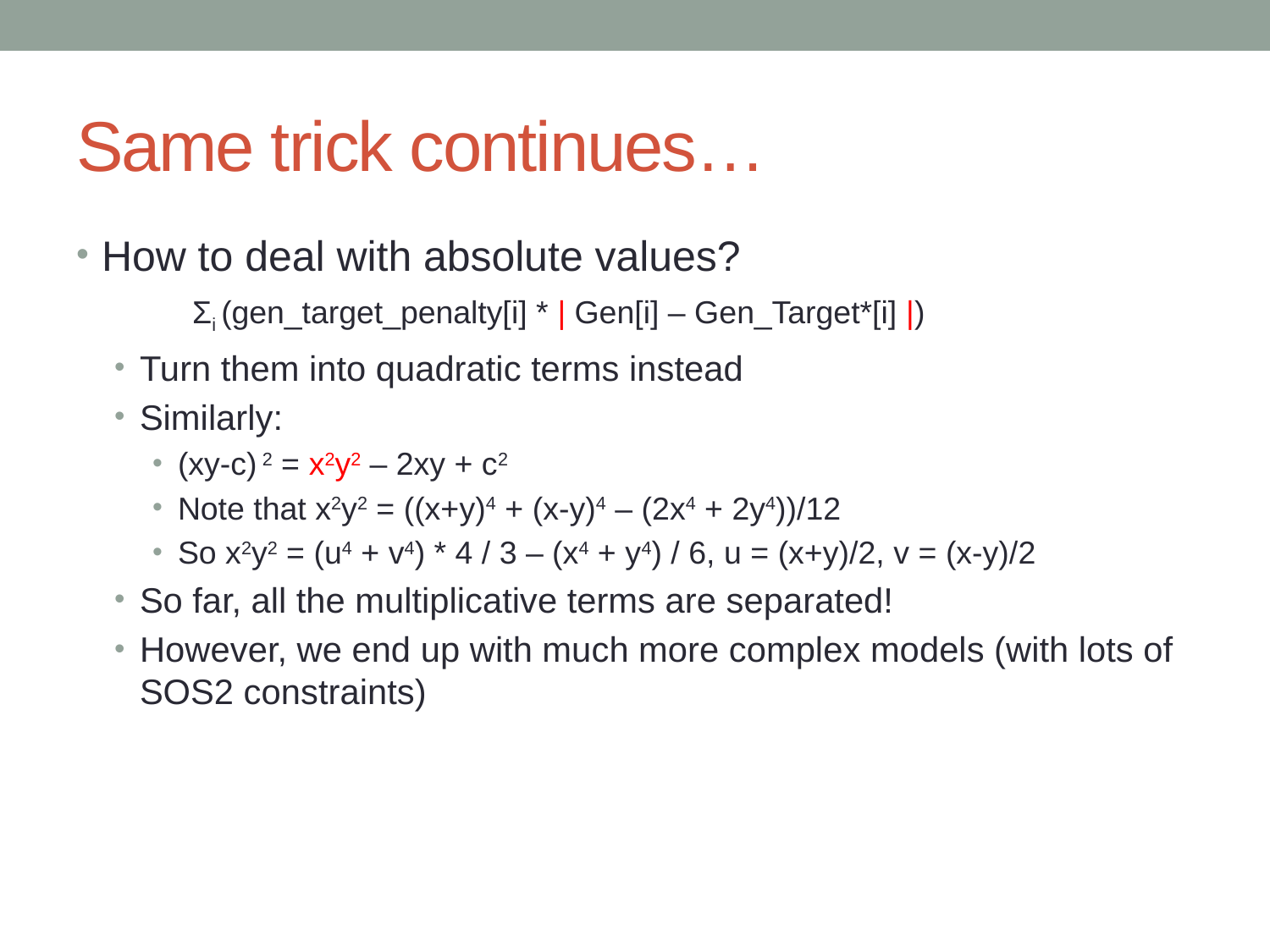

# Same trick continues…
How to deal with absolute values?

Turn them into quadratic terms instead
Similarly:
(xy-c) 2 = x2y2 – 2xy + c2
Note that x2y2 = ((x+y)4 + (x-y)4 – (2x4 + 2y4))/12
So x2y2 = (u4 + v4) * 4 / 3 – (x4 + y4) / 6, u = (x+y)/2, v = (x-y)/2
So far, all the multiplicative terms are separated!
However, we end up with much more complex models (with lots of SOS2 constraints)

Σi (gen_target_penalty[i] * | Gen[i] – Gen_Target*[i] |)